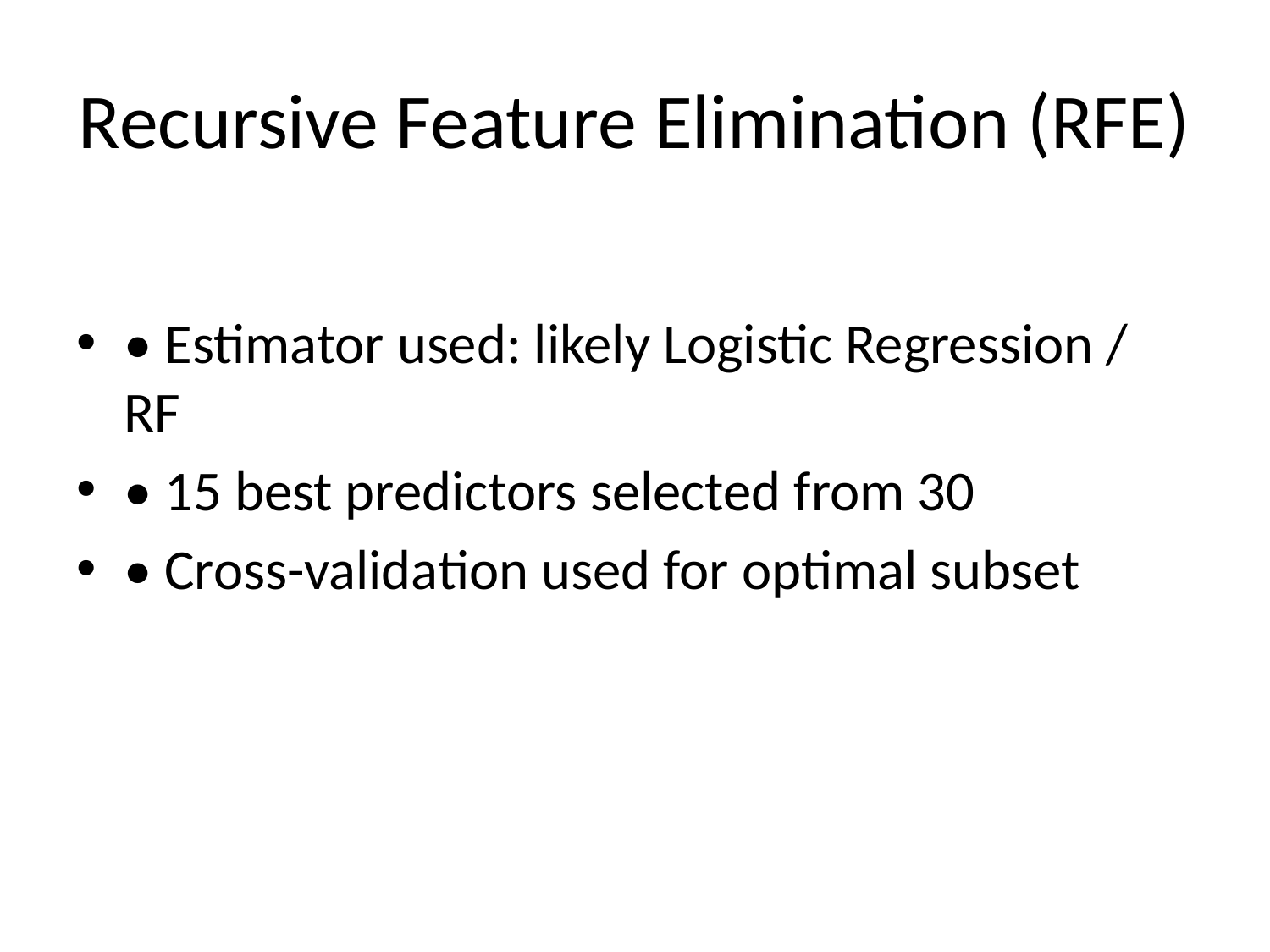

# Recursive Feature Elimination (RFE)

• Estimator used: likely Logistic Regression / RF
• 15 best predictors selected from 30
• Cross-validation used for optimal subset